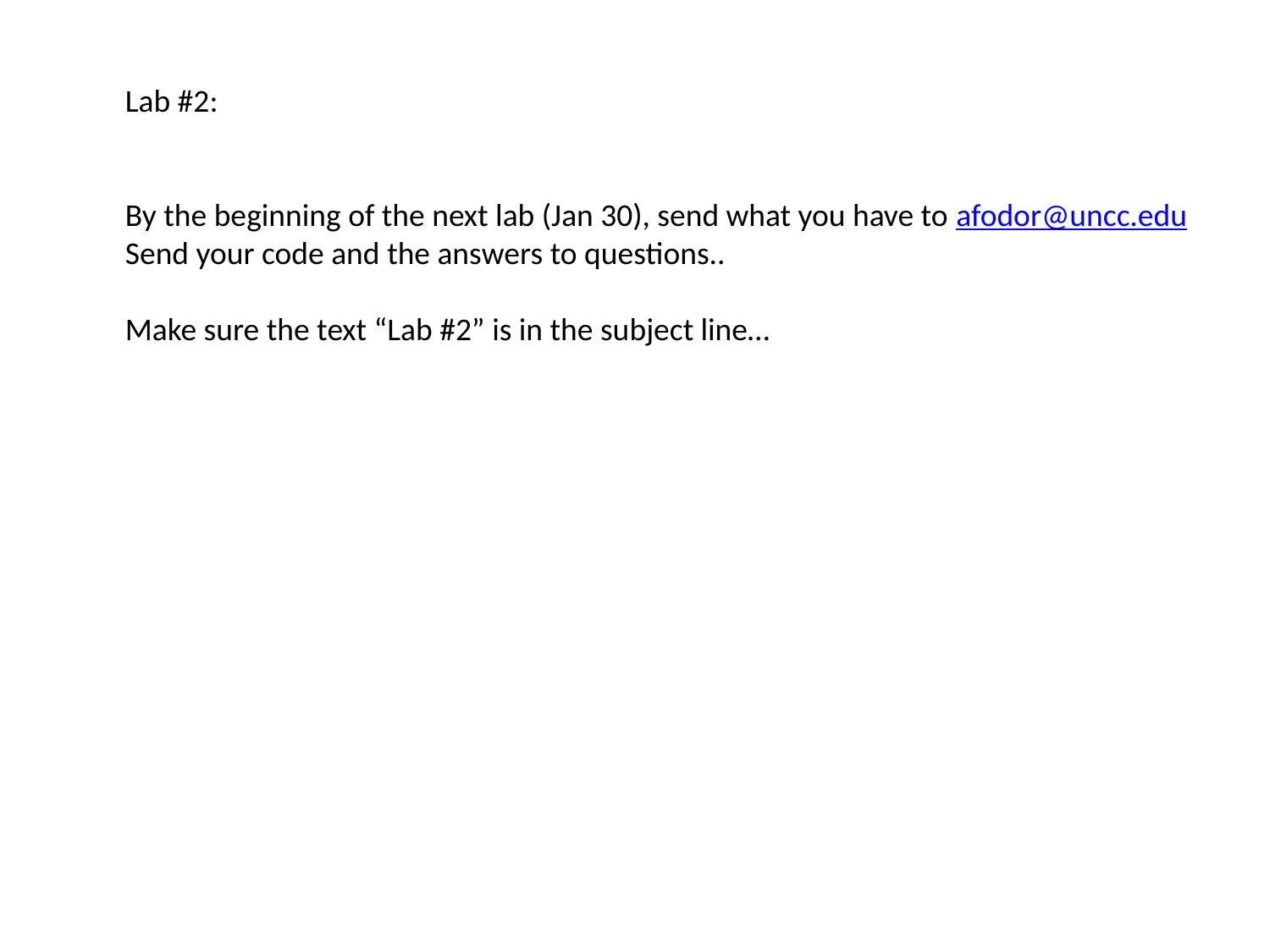

Lab #2:

By the beginning of the next lab (Jan 30), send what you have to afodor@uncc.edu
Send your code and the answers to questions..

Make sure the text “Lab #2” is in the subject line…